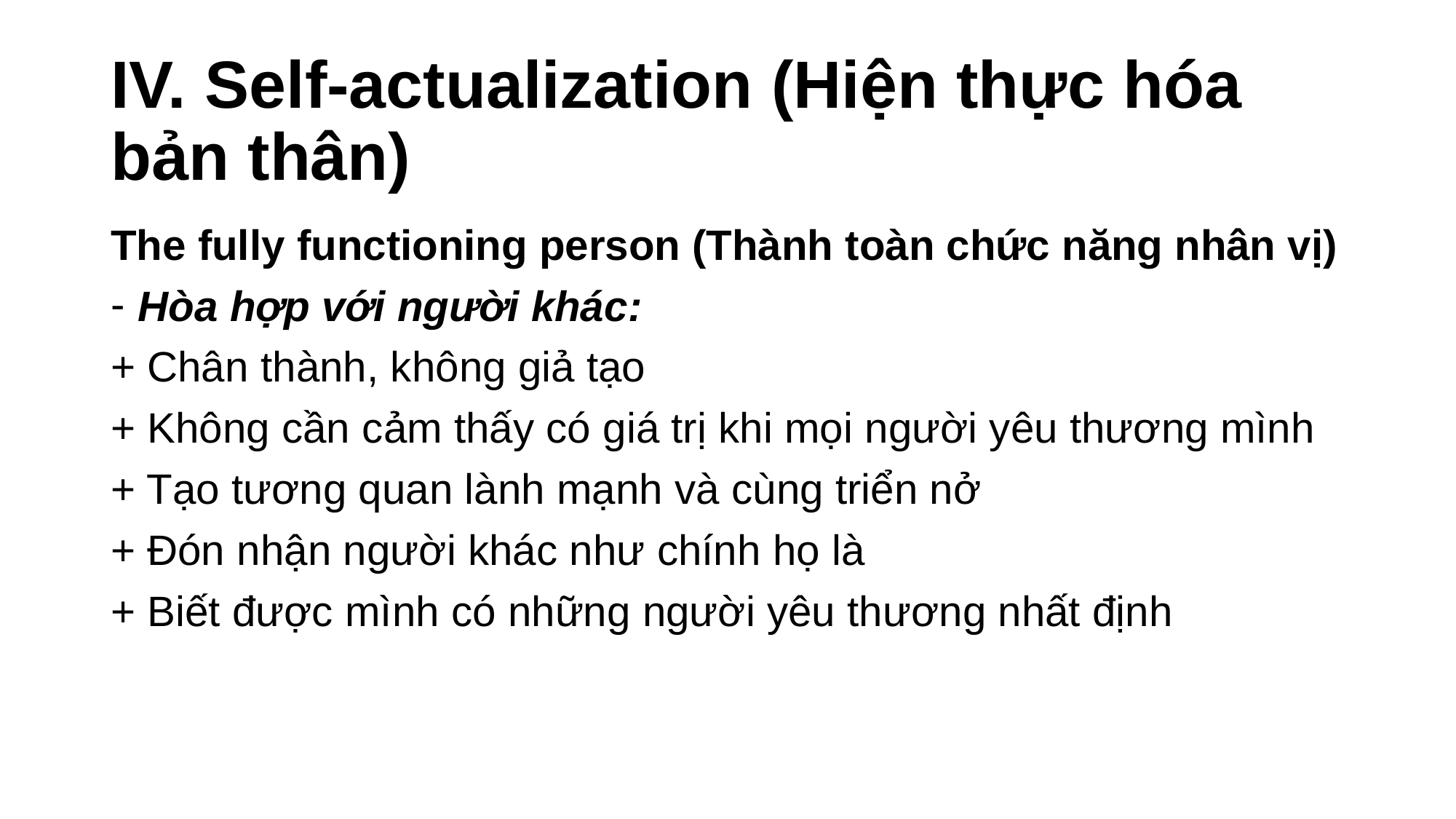

# IV. Self-actualization (Hiện thực hóa bản thân)
The fully functioning person (Thành toàn chức năng nhân vị)
Hòa hợp với người khác:
+ Chân thành, không giả tạo
+ Không cần cảm thấy có giá trị khi mọi người yêu thương mình
+ Tạo tương quan lành mạnh và cùng triển nở
+ Đón nhận người khác như chính họ là
+ Biết được mình có những người yêu thương nhất định